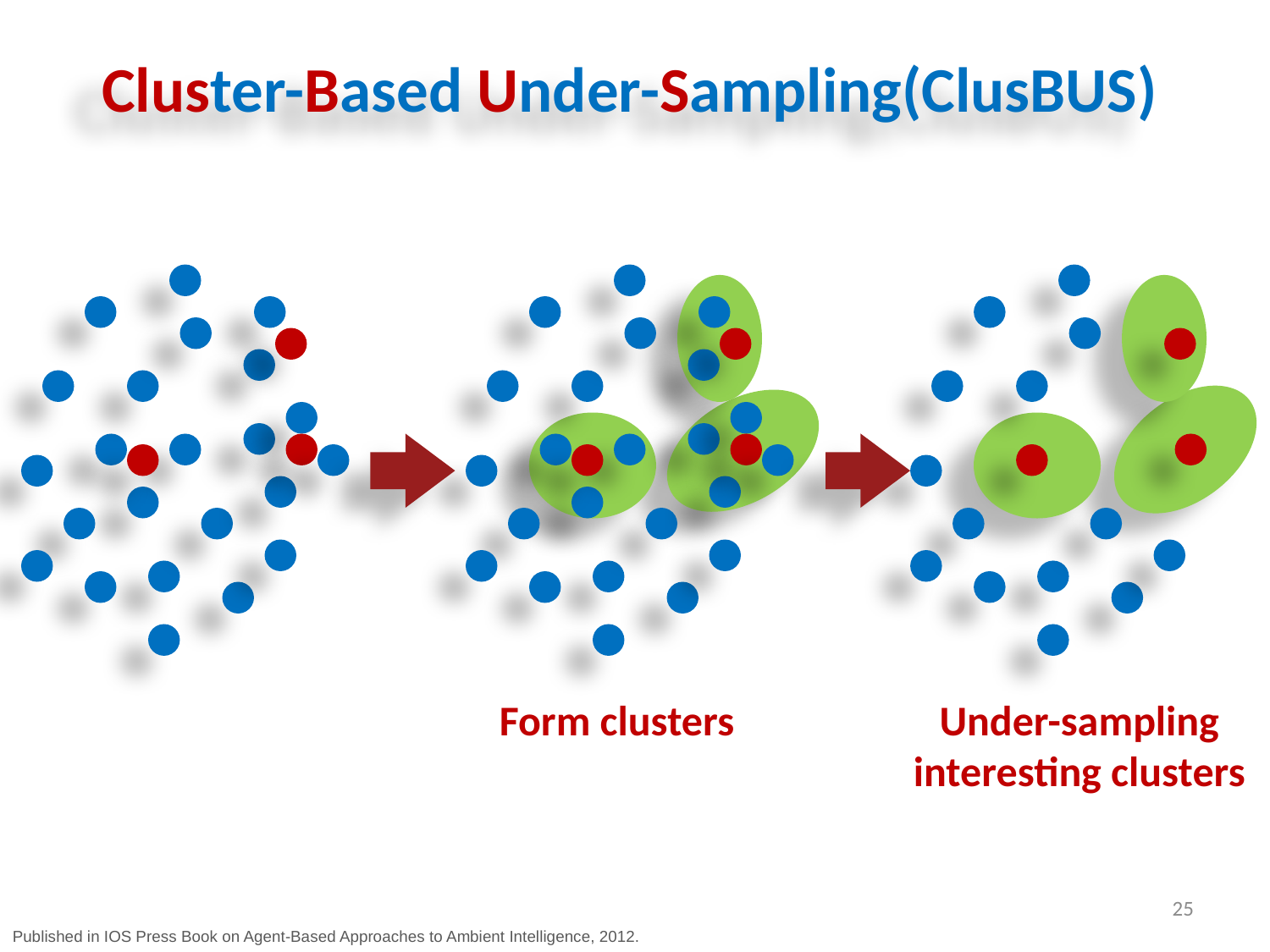

Cluster-Based Under-Sampling(ClusBUS)

Form clusters
Under-sampling interesting clusters
25
Published in IOS Press Book on Agent-Based Approaches to Ambient Intelligence, 2012.